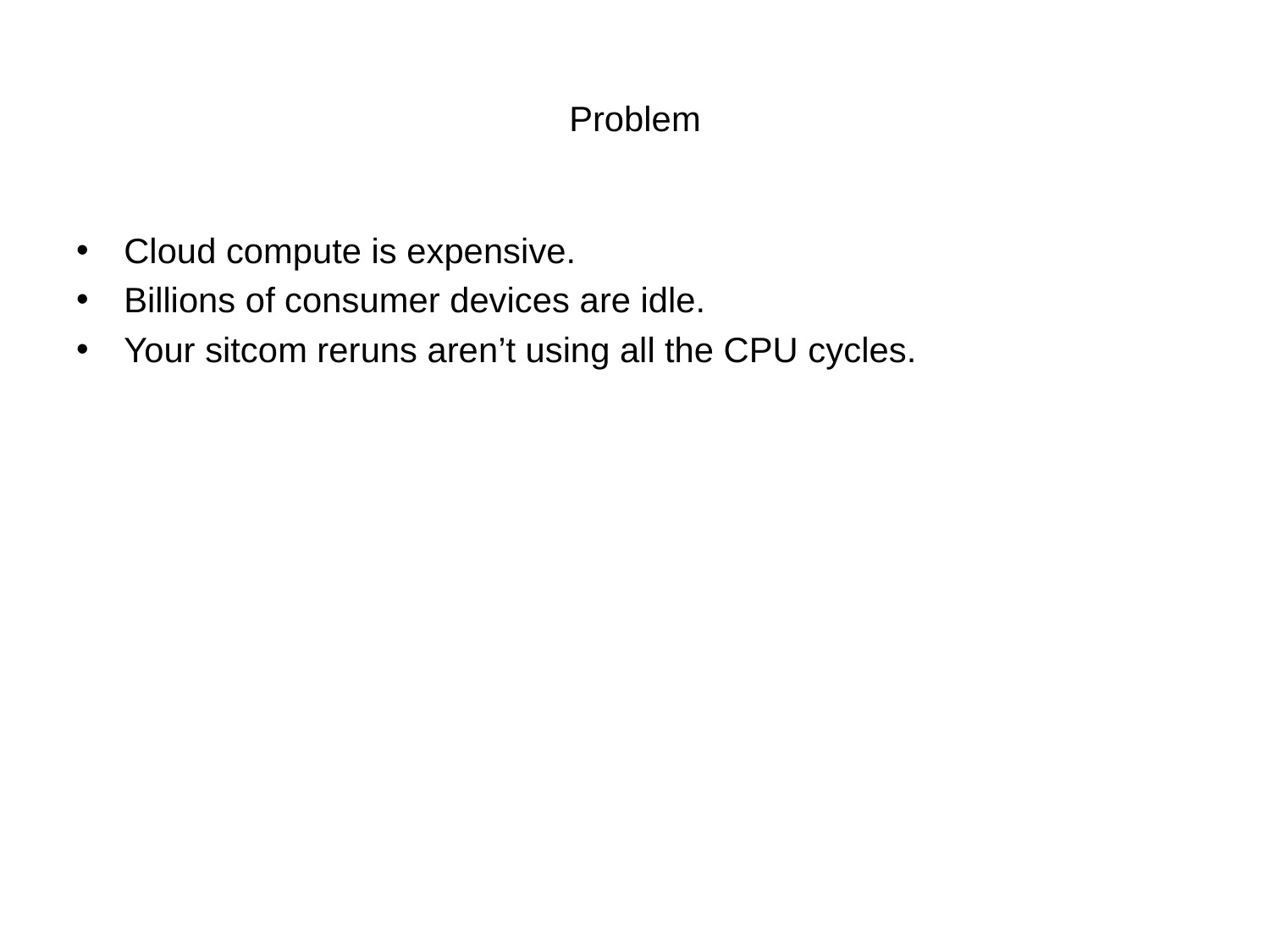

# Problem
Cloud compute is expensive.
Billions of consumer devices are idle.
Your sitcom reruns aren’t using all the CPU cycles.